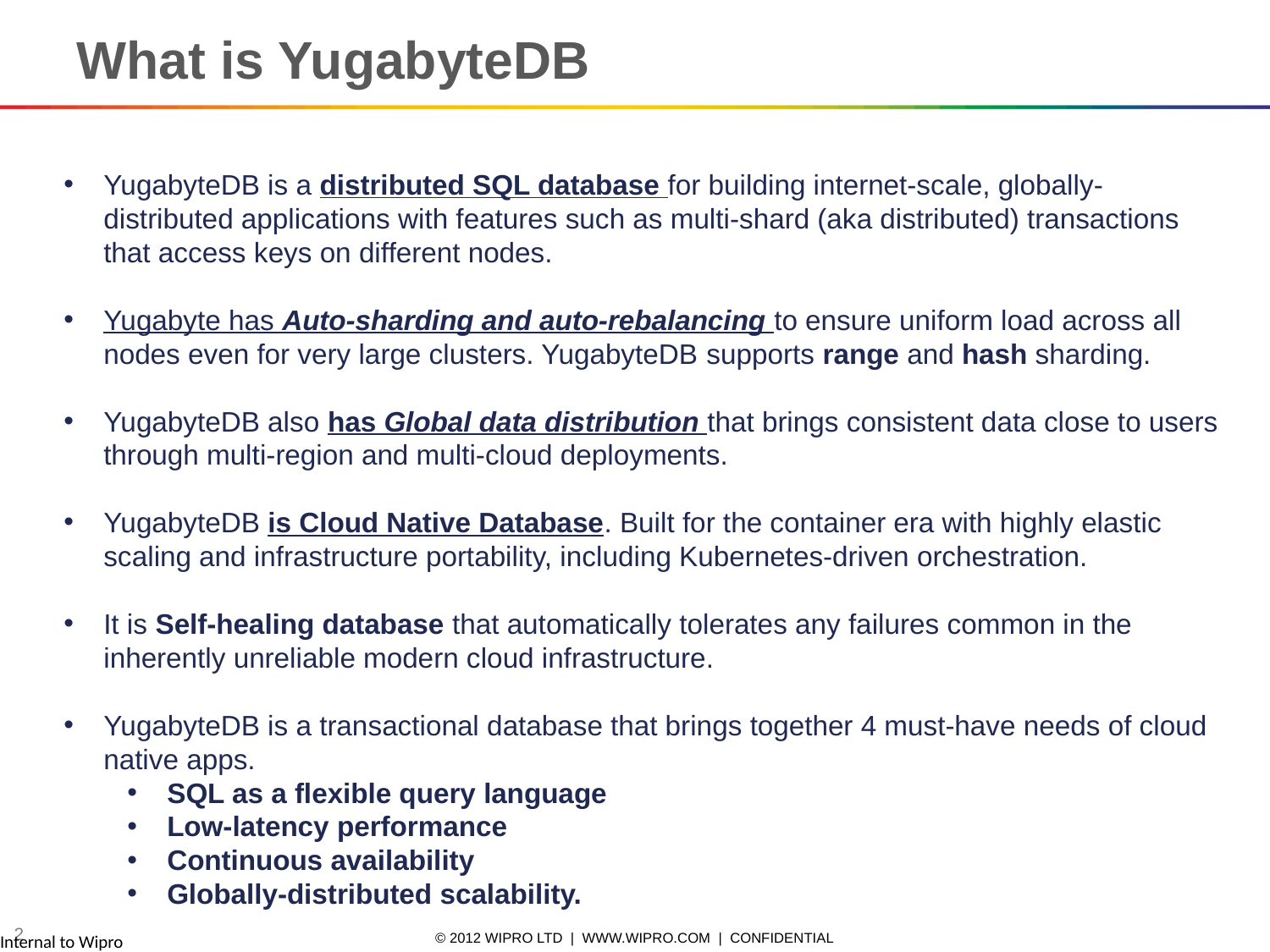

What is YugabyteDB

YugabyteDB is a distributed SQL database for building internet-scale, globally-distributed applications with features such as multi-shard (aka distributed) transactions that access keys on different nodes.

Yugabyte has Auto-sharding and auto-rebalancing to ensure uniform load across all nodes even for very large clusters. YugabyteDB supports range and hash sharding.

YugabyteDB also has Global data distribution that brings consistent data close to users through multi-region and multi-cloud deployments.

YugabyteDB is Cloud Native Database. Built for the container era with highly elastic scaling and infrastructure portability, including Kubernetes-driven orchestration.

It is Self-healing database that automatically tolerates any failures common in the inherently unreliable modern cloud infrastructure.

YugabyteDB is a transactional database that brings together 4 must-have needs of cloud native apps.
SQL as a flexible query language
Low-latency performance
Continuous availability
Globally-distributed scalability.